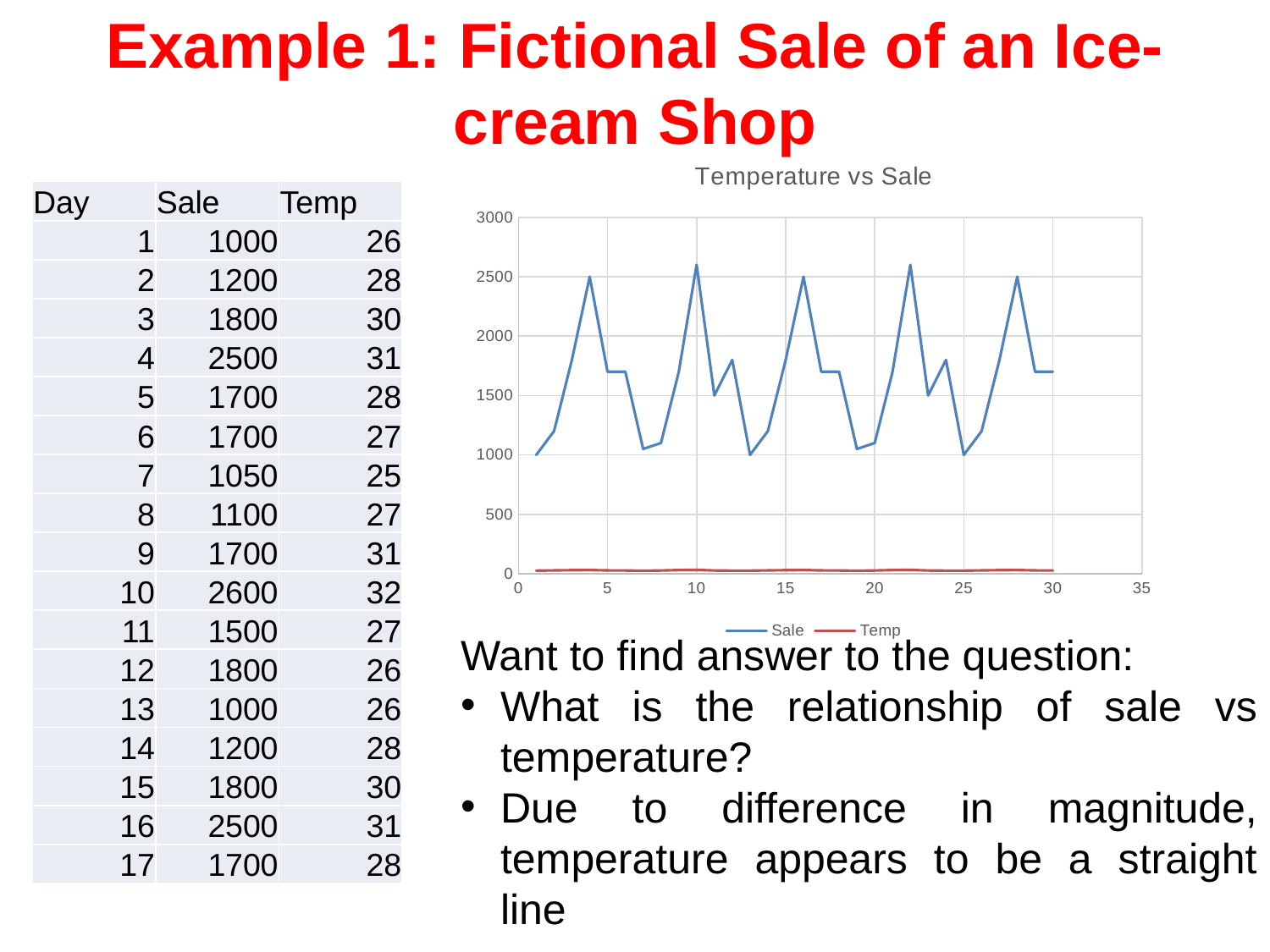

# Example 1: Fictional Sale of an Ice-cream Shop

### Chart: Temperature vs Sale

| Category | Sale | Temp |
|---|---|---|
| Day | Sale | Temp |
| --- | --- | --- |
| 1 | 1000 | 26 |
| 2 | 1200 | 28 |
| 3 | 1800 | 30 |
| 4 | 2500 | 31 |
| 5 | 1700 | 28 |
| 6 | 1700 | 27 |
| 7 | 1050 | 25 |
| 8 | 1100 | 27 |
| 9 | 1700 | 31 |
| 10 | 2600 | 32 |
| 11 | 1500 | 27 |
| 12 | 1800 | 26 |
| 13 | 1000 | 26 |
| 14 | 1200 | 28 |
| 15 | 1800 | 30 |
| 16 | 2500 | 31 |
| 17 | 1700 | 28 |

Want to find answer to the question:
What is the relationship of sale vs temperature?
Due to difference in magnitude, temperature appears to be a straight line